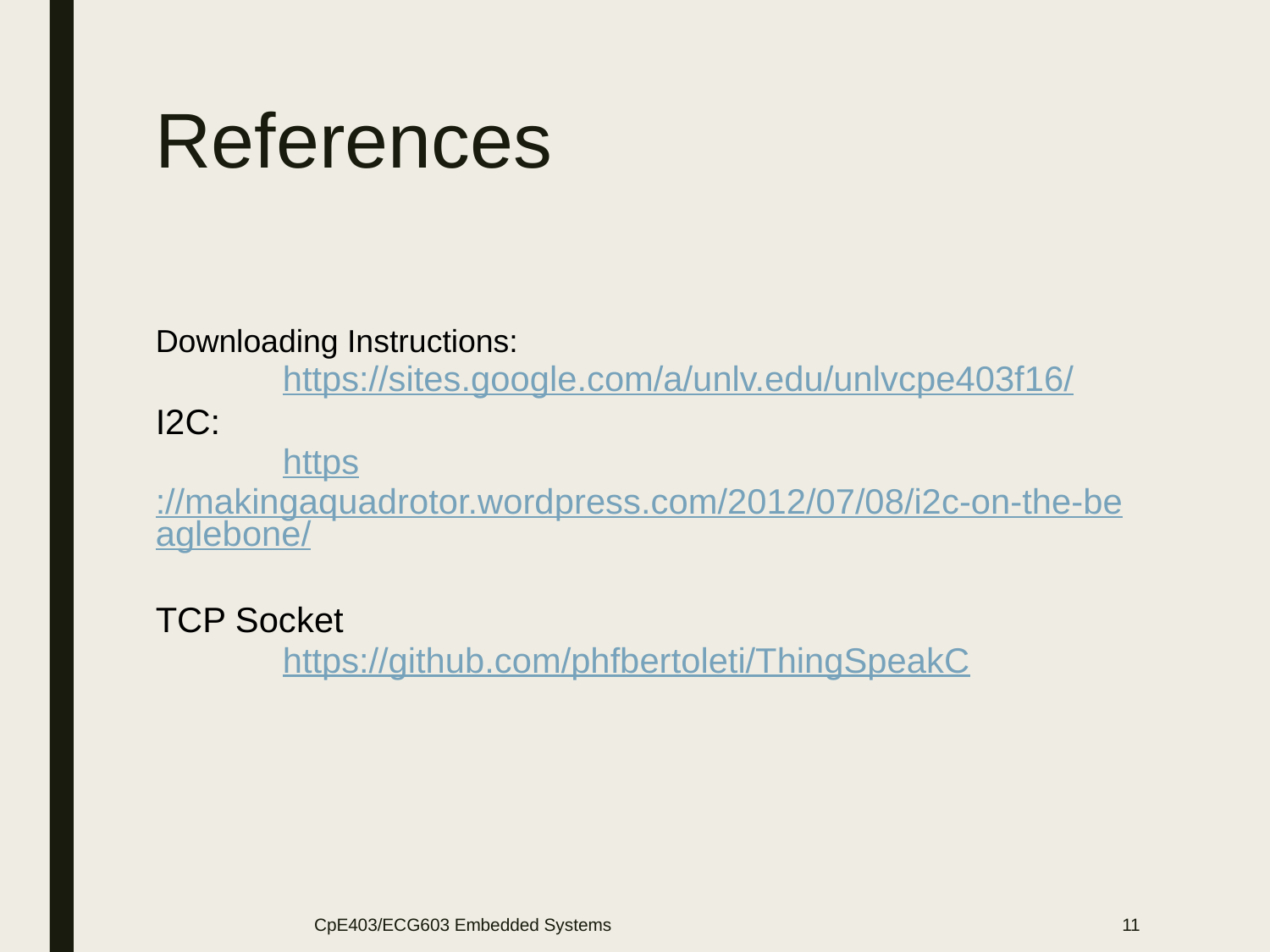

# References
Downloading Instructions:
	https://sites.google.com/a/unlv.edu/unlvcpe403f16/
I2C:
	https://makingaquadrotor.wordpress.com/2012/07/08/i2c-on-the-beaglebone/

TCP Socket
	https://github.com/phfbertoleti/ThingSpeakC

CpE403/ECG603 Embedded Systems
11